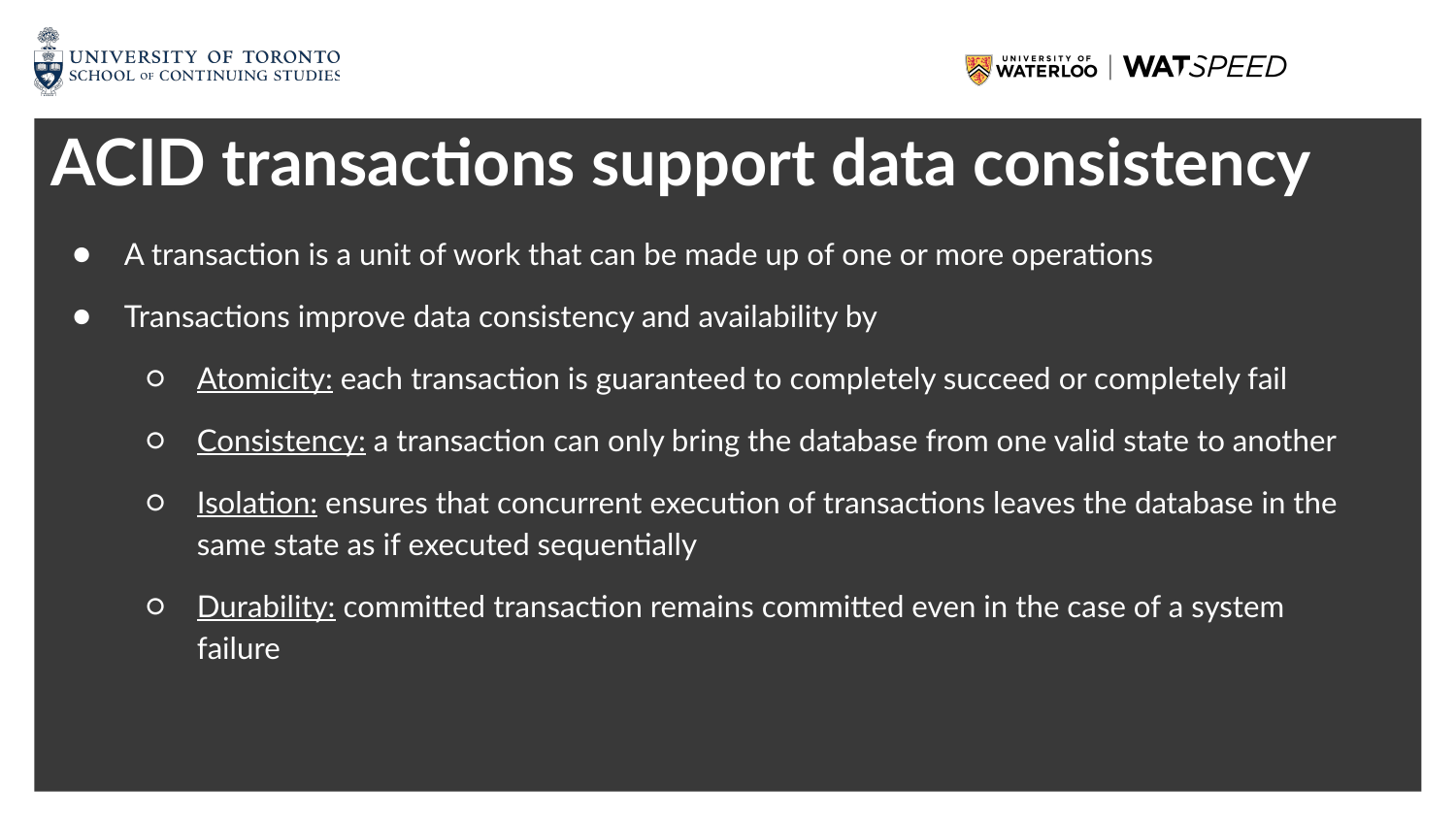

# ACID transactions support data consistency
A transaction is a unit of work that can be made up of one or more operations
Transactions improve data consistency and availability by
Atomicity: each transaction is guaranteed to completely succeed or completely fail
Consistency: a transaction can only bring the database from one valid state to another
Isolation: ensures that concurrent execution of transactions leaves the database in the same state as if executed sequentially
Durability: committed transaction remains committed even in the case of a system failure